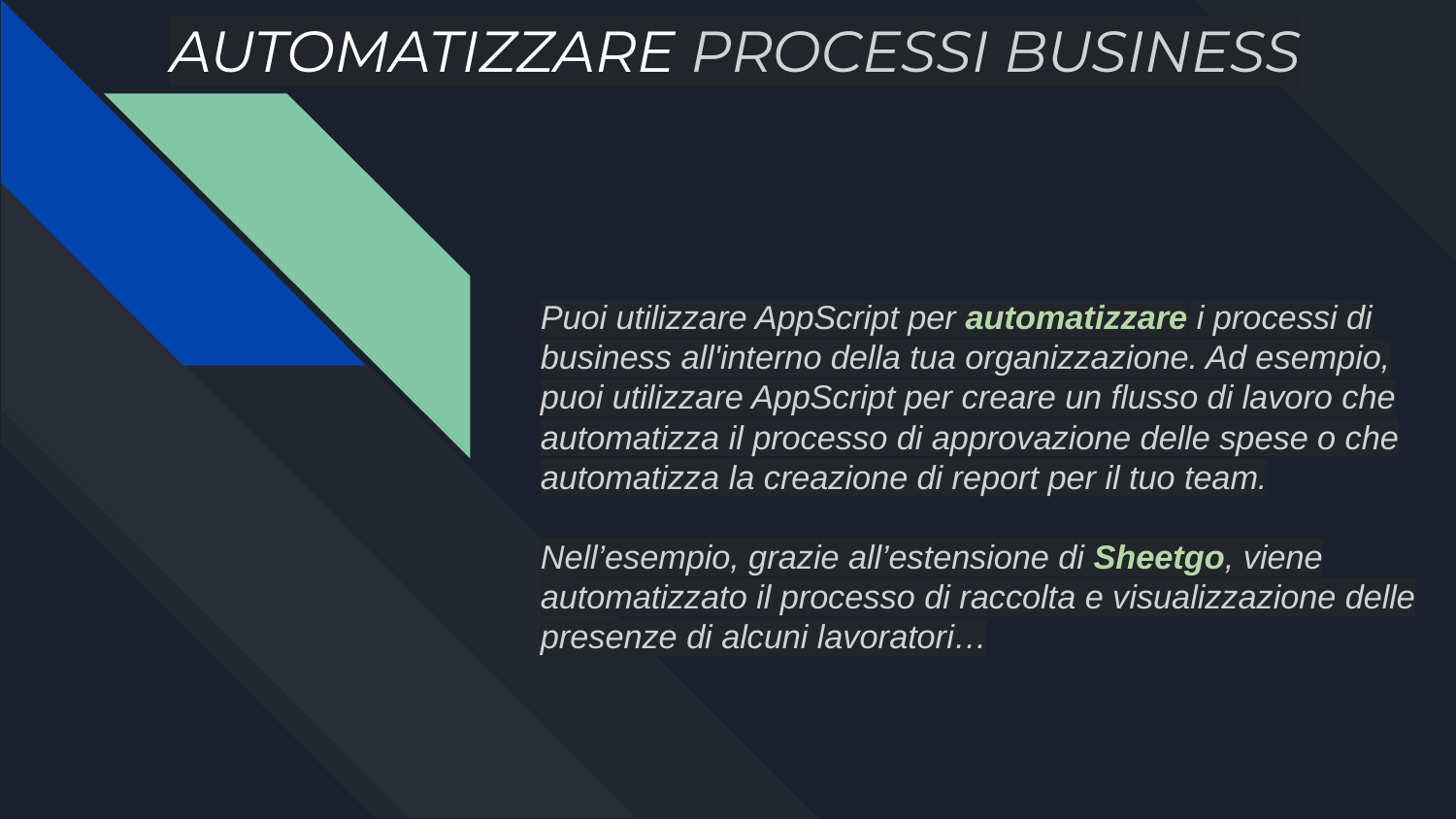

# AUTOMATIZZARE PROCESSI BUSINESS
Puoi utilizzare AppScript per automatizzare i processi di business all'interno della tua organizzazione. Ad esempio, puoi utilizzare AppScript per creare un flusso di lavoro che automatizza il processo di approvazione delle spese o che automatizza la creazione di report per il tuo team.

Nell’esempio, grazie all’estensione di Sheetgo, viene automatizzato il processo di raccolta e visualizzazione delle presenze di alcuni lavoratori…